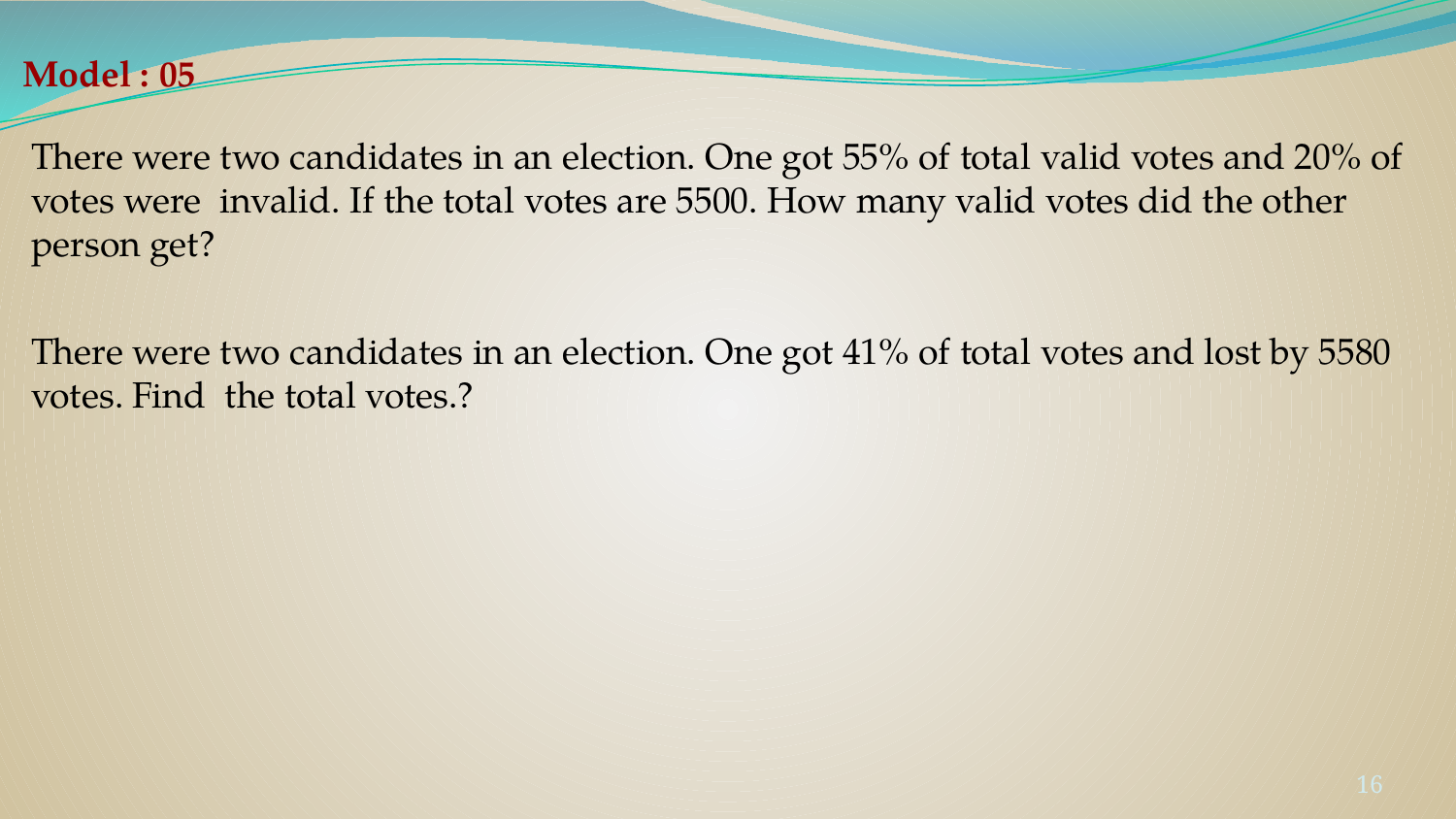

Model : 05
There were two candidates in an election. One got 55% of total valid votes and 20% of votes were  invalid. If the total votes are 5500. How many valid votes did the other person get?

There were two candidates in an election. One got 41% of total votes and lost by 5580 votes. Find  the total votes.?

16